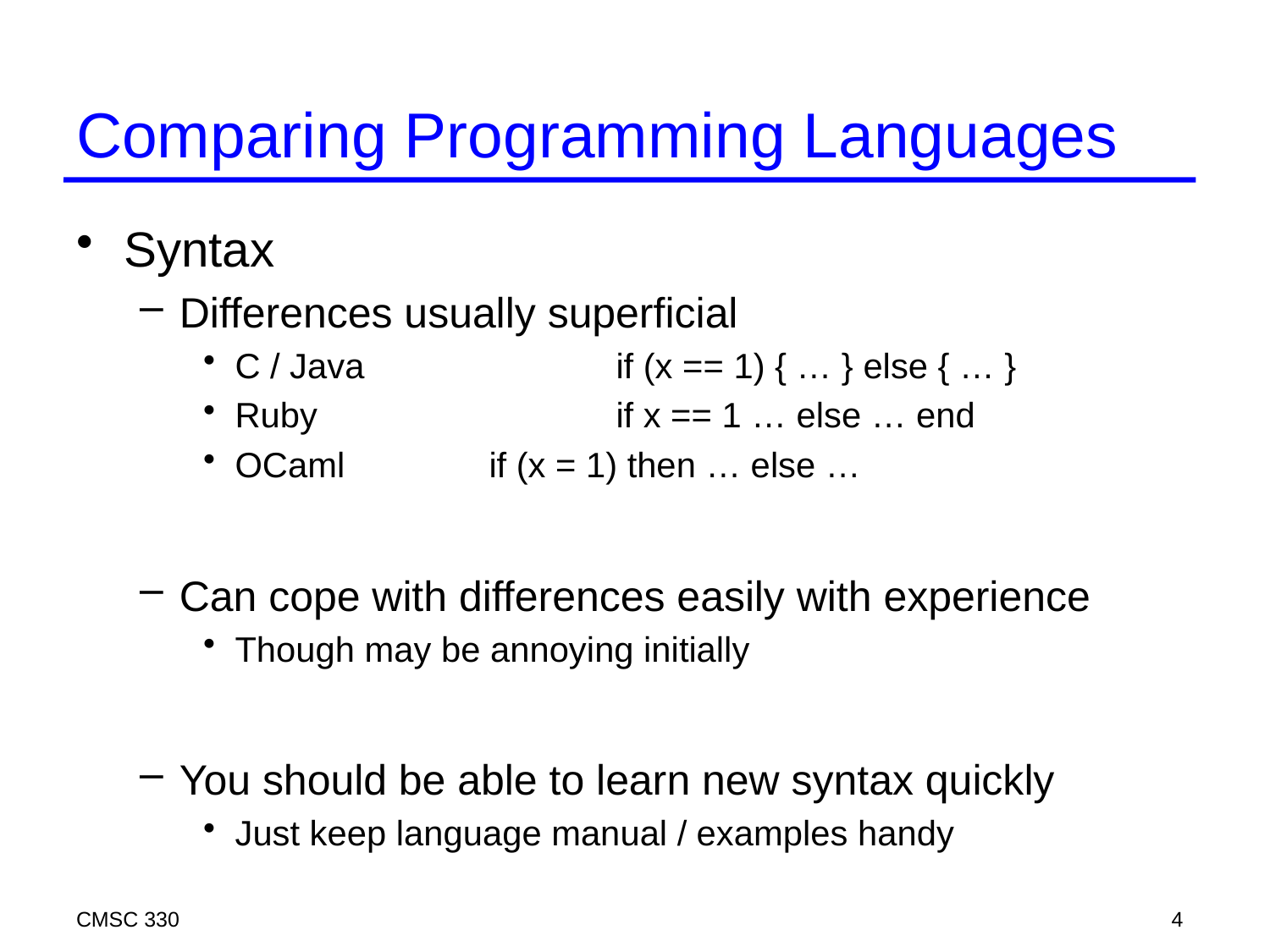

# Comparing Programming Languages
Syntax
Differences usually superficial
C / Java 		if (x == 1) { … } else { … }
Ruby			if x == 1 … else … end
OCaml		if (x = 1) then … else …

Can cope with differences easily with experience
Though may be annoying initially

You should be able to learn new syntax quickly
Just keep language manual / examples handy

CMSC 330
4